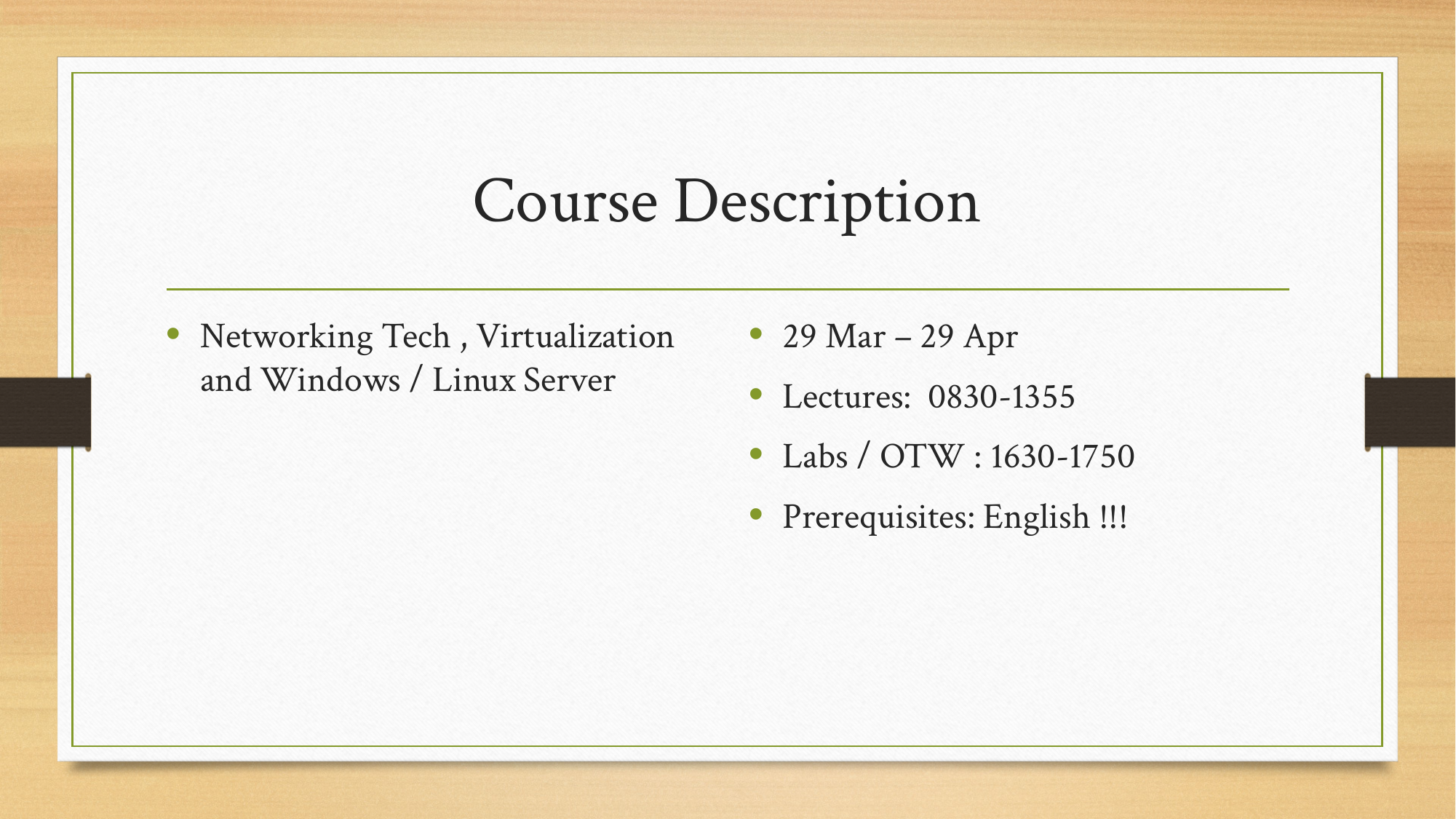

# Course Description
Networking Tech , Virtualization and Windows / Linux Server
29 Mar – 29 Apr
Lectures:  0830-1355
Labs / OTW : 1630-1750
Prerequisites: English !!!